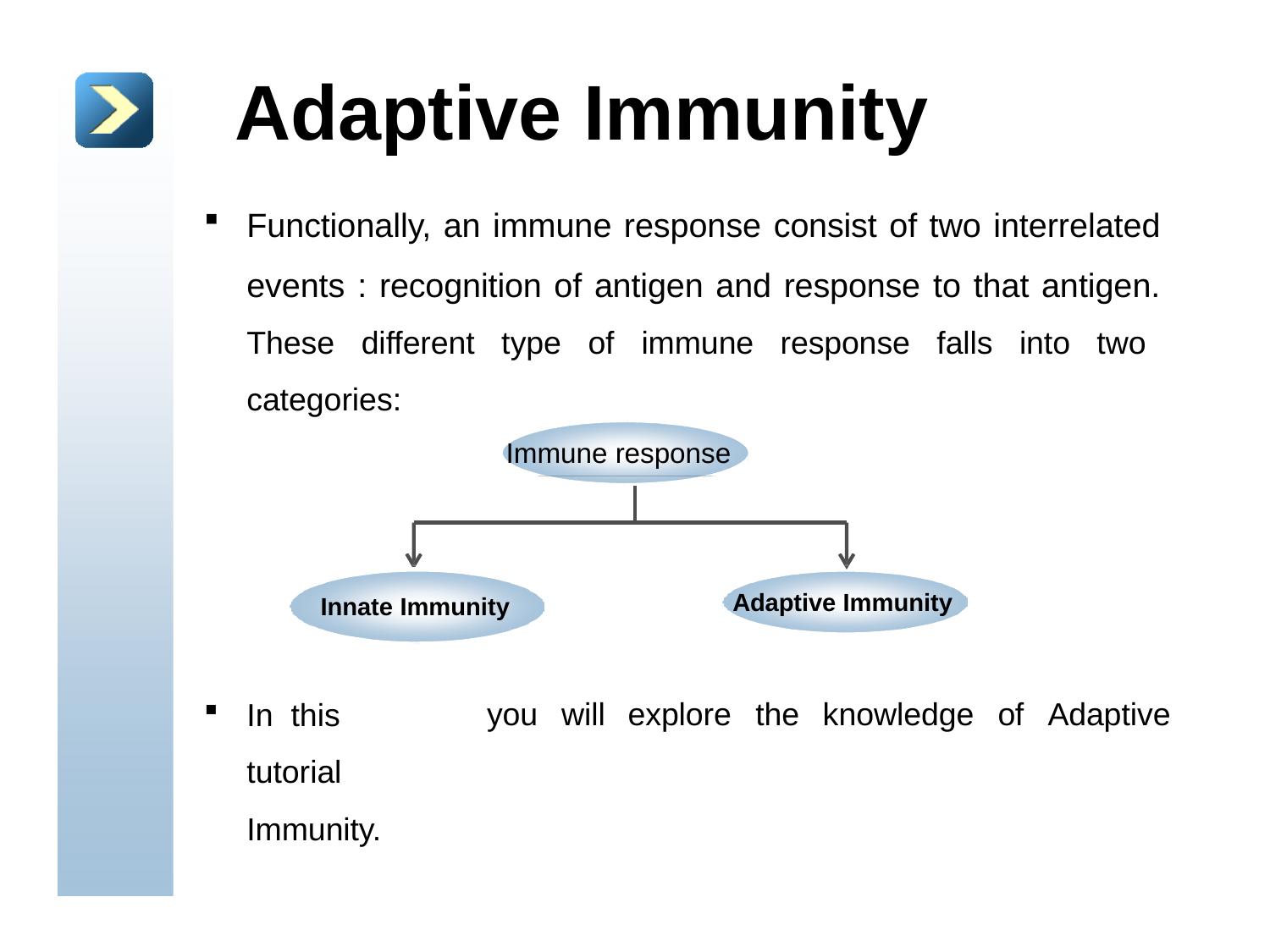

# Adaptive Immunity
Functionally, an immune response consist of two interrelated  events : recognition of antigen and response to that antigen.  These different type of immune response falls into two  categories:
Immune response

Adaptive Immunity
Innate Immunity

In	this	tutorial  Immunity.
you	will
explore
the	knowledge
of	Adaptive